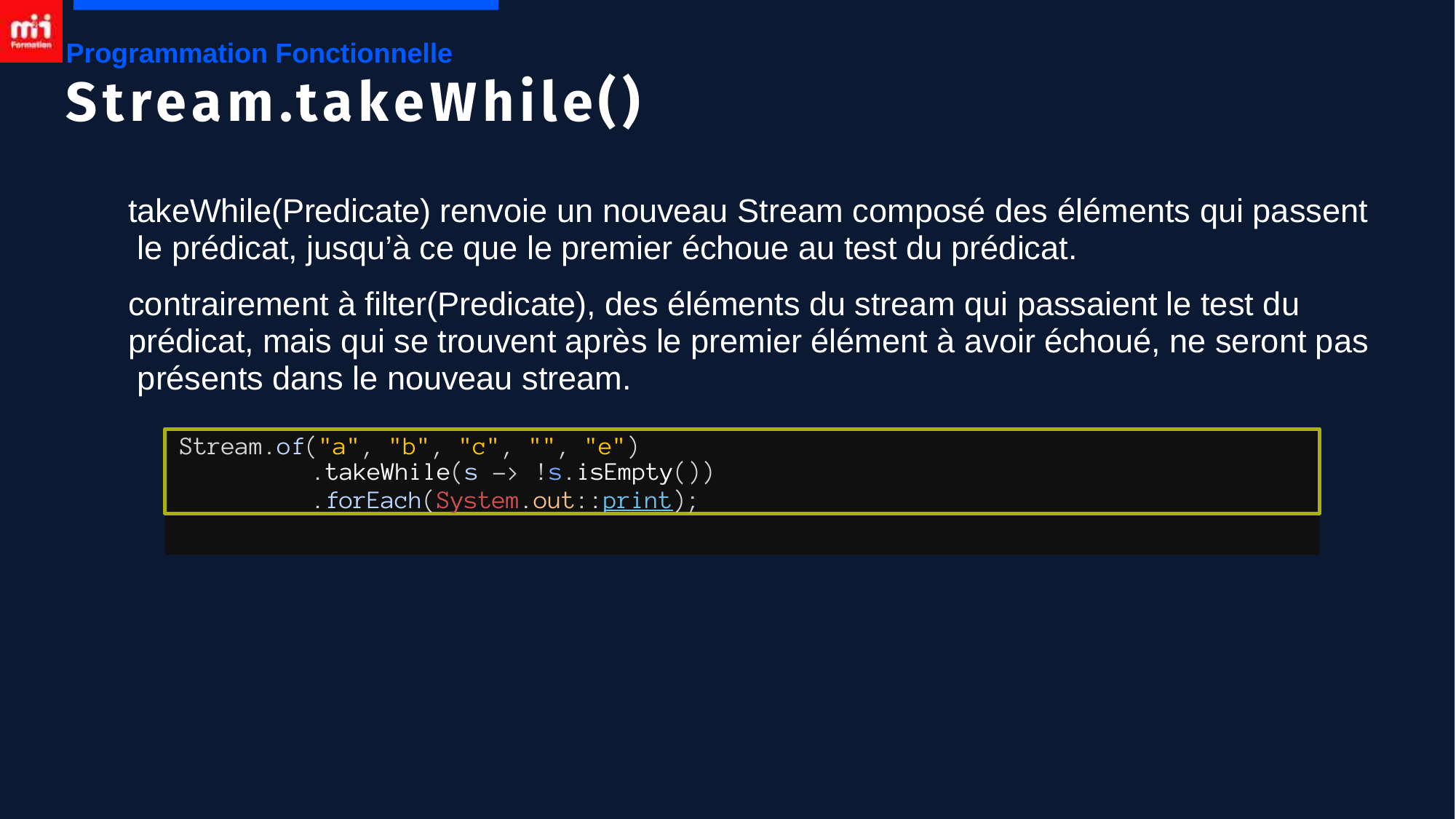

Programmation Fonctionnelle
# Stream.takeWhile()
takeWhile(Predicate) renvoie un nouveau Stream composé des éléments qui passent  le prédicat, jusqu’à ce que le premier échoue au test du prédicat.
contrairement à filter(Predicate), des éléments du stream qui passaient le test du  prédicat, mais qui se trouvent après le premier élément à avoir échoué, ne seront pas  présents dans le nouveau stream.

Stream.of("a", "b", "c", "", "e")
.takeWhile(s -> !s.isEmpty())
.forEach(System.out::print);